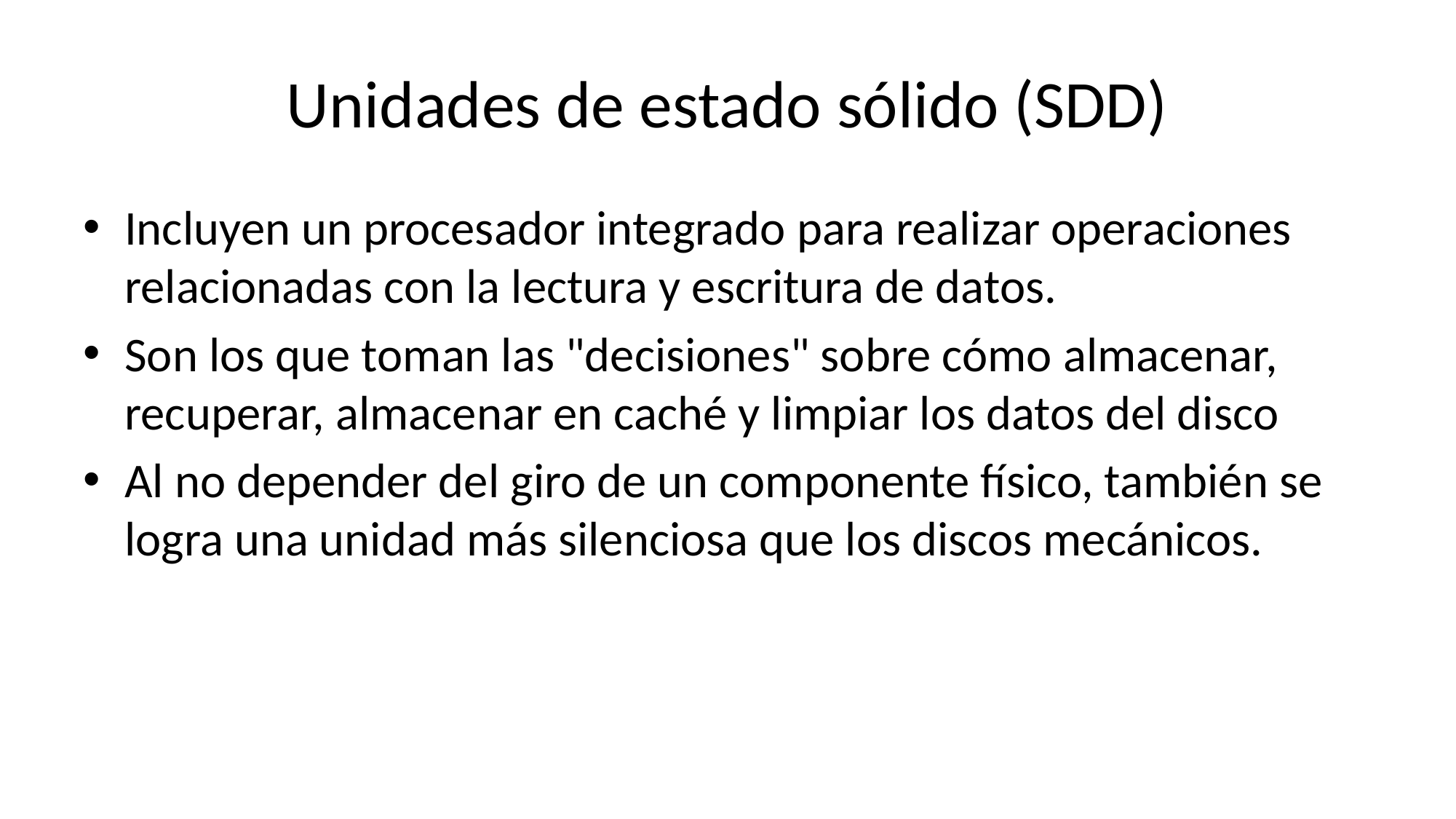

# Unidades de estado sólido (SDD)
Incluyen un procesador integrado para realizar operaciones relacionadas con la lectura y escritura de datos.
Son los que toman las "decisiones" sobre cómo almacenar, recuperar, almacenar en caché y limpiar los datos del disco
Al no depender del giro de un componente físico, también se logra una unidad más silenciosa que los discos mecánicos.